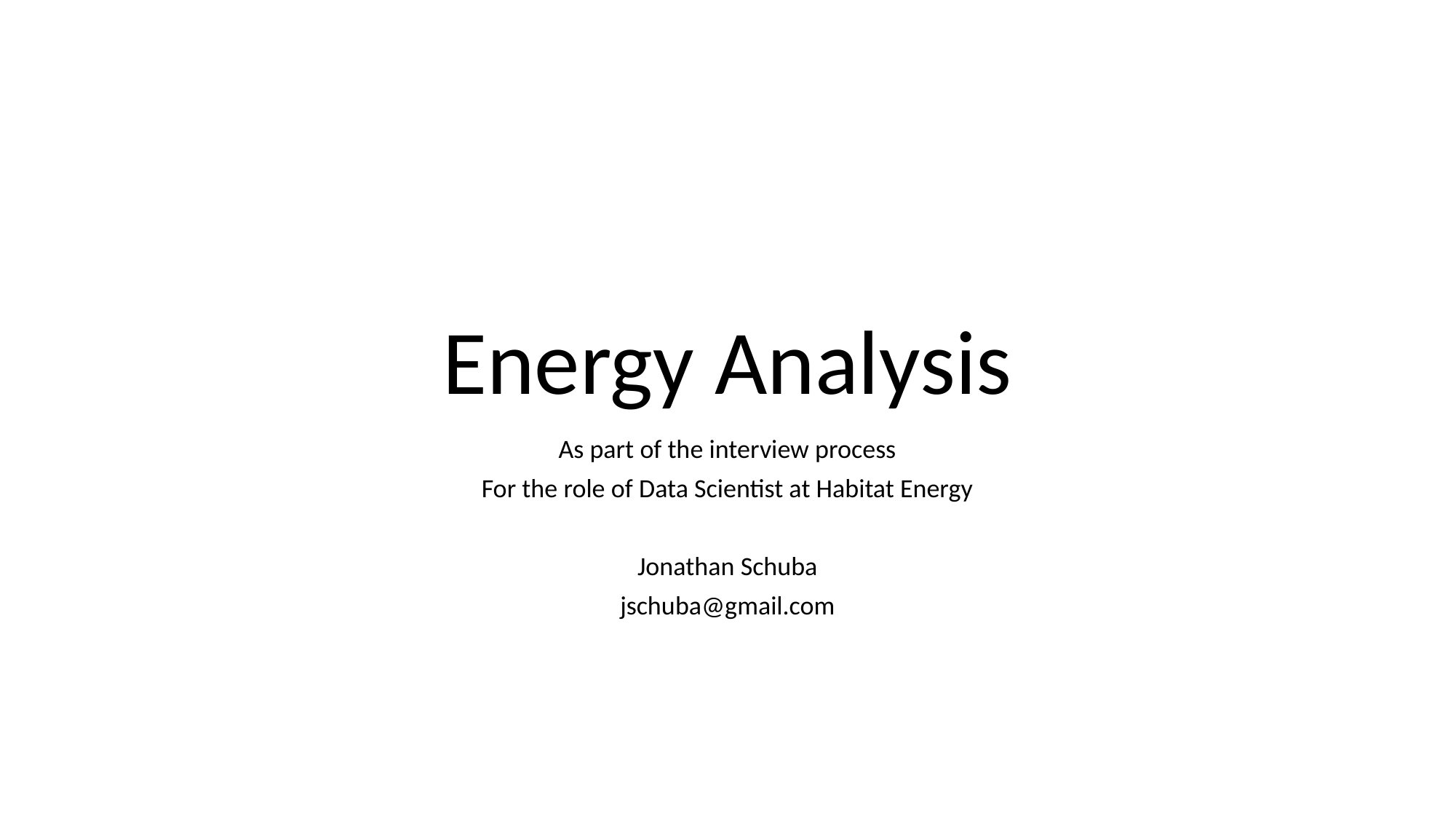

# Energy Analysis
As part of the interview process
For the role of Data Scientist at Habitat Energy

Jonathan Schuba
jschuba@gmail.com